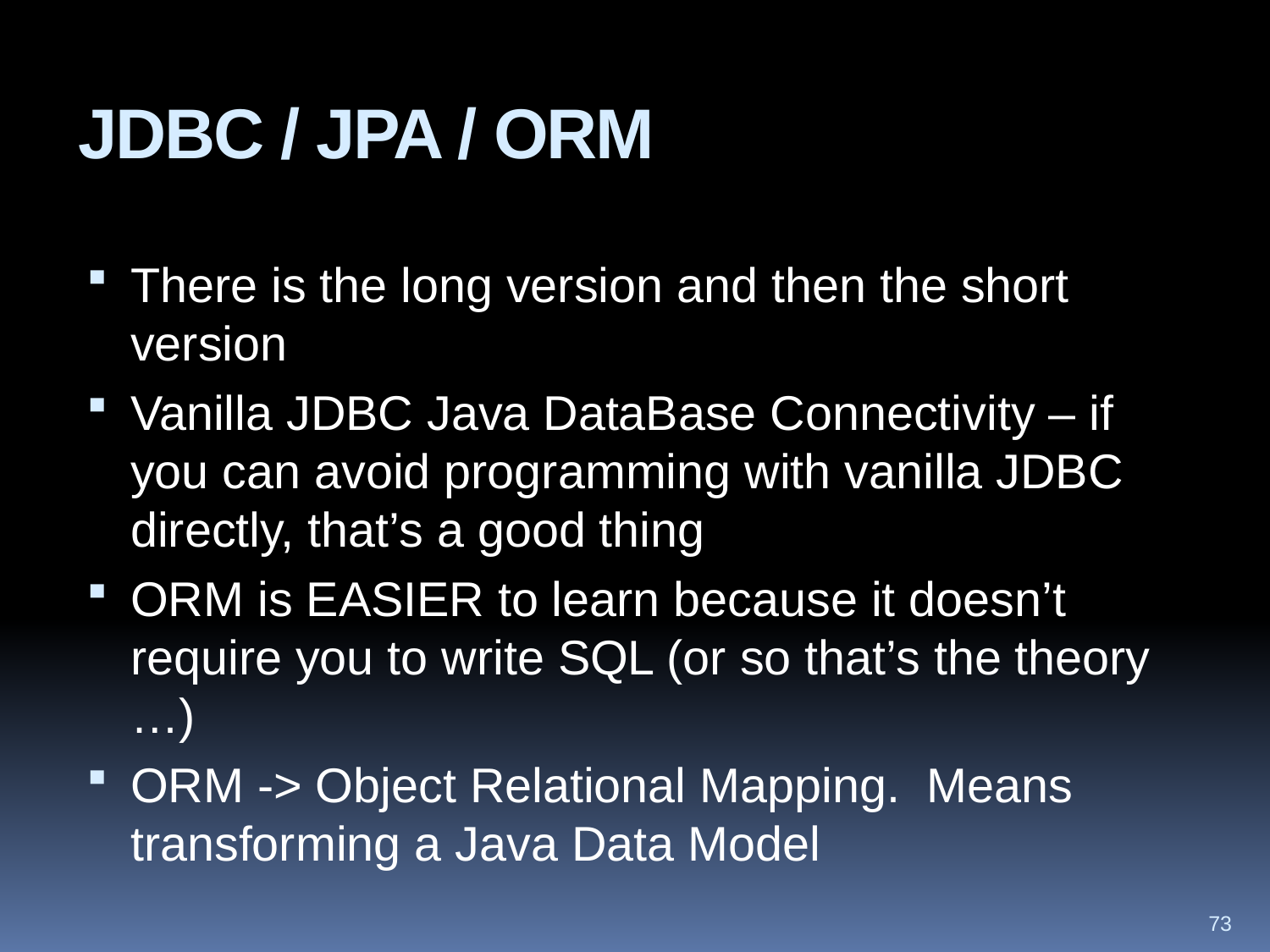

# JDBC / JPA / ORM
There is the long version and then the short version
Vanilla JDBC Java DataBase Connectivity – if you can avoid programming with vanilla JDBC directly, that’s a good thing
ORM is EASIER to learn because it doesn’t require you to write SQL (or so that’s the theory …)
ORM -> Object Relational Mapping.  Means transforming a Java Data Model
73